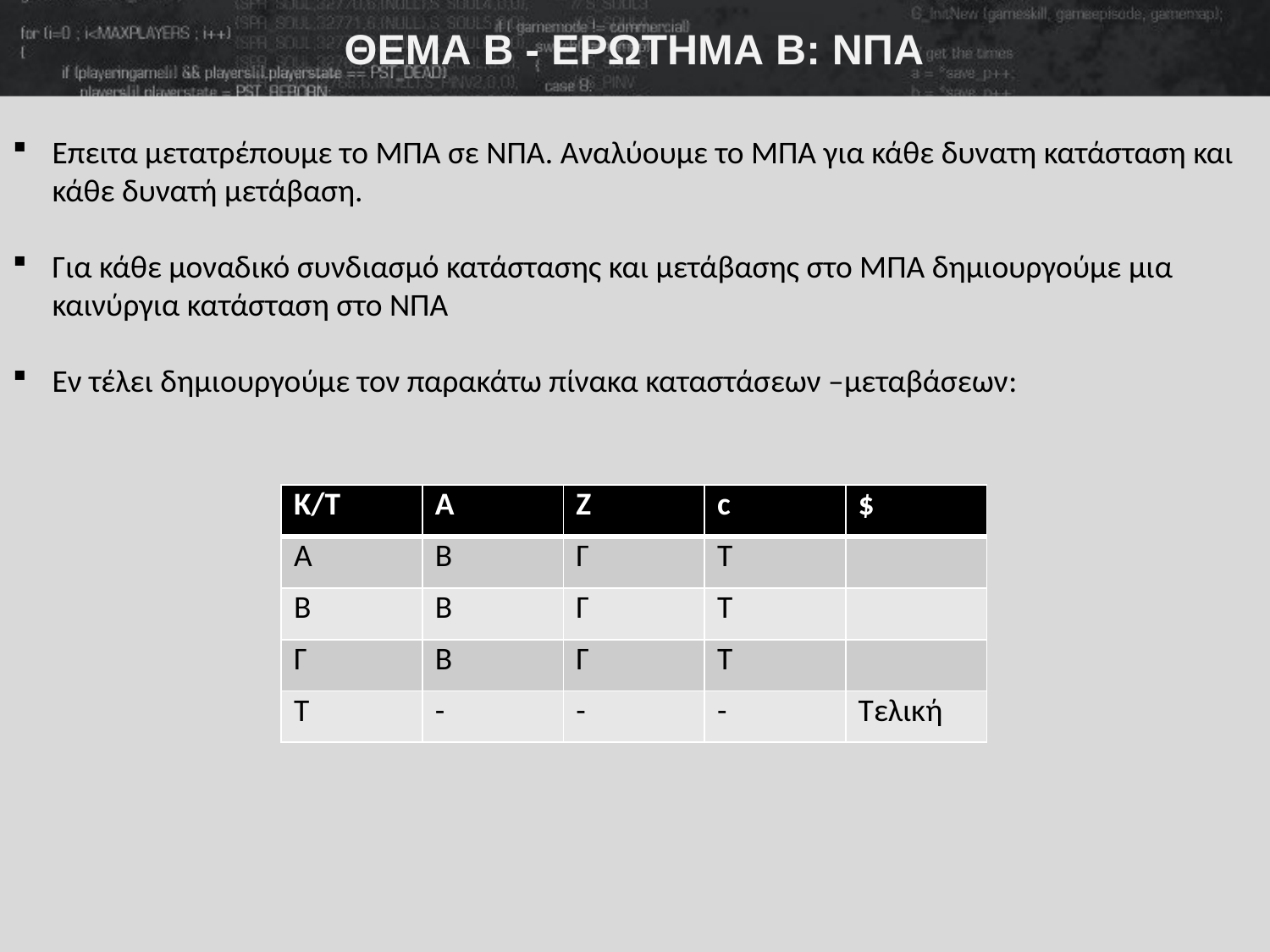

ΘΕΜΑ Β - ΕΡΩΤΗΜΑ B: ΝΠΑ
Επειτα μετατρέπουμε το ΜΠΑ σε ΝΠΑ. Αναλύουμε το ΜΠΑ για κάθε δυνατη κατάσταση και κάθε δυνατή μετάβαση.

Για κάθε μοναδικό συνδιασμό κατάστασης και μετάβασης στο ΜΠΑ δημιουργούμε μια καινύργια κατάσταση στο ΝΠΑ

Εν τέλει δημιουργούμε τον παρακάτω πίνακα καταστάσεων –μεταβάσεων:

| K/T | A | Z | c | $ |
| --- | --- | --- | --- | --- |
| A | Β | Γ | Τ |  |
| Β | Β | Γ | Τ |  |
| Γ | Β | Γ | Τ |  |
| Τ | - | - | - | Τελική |